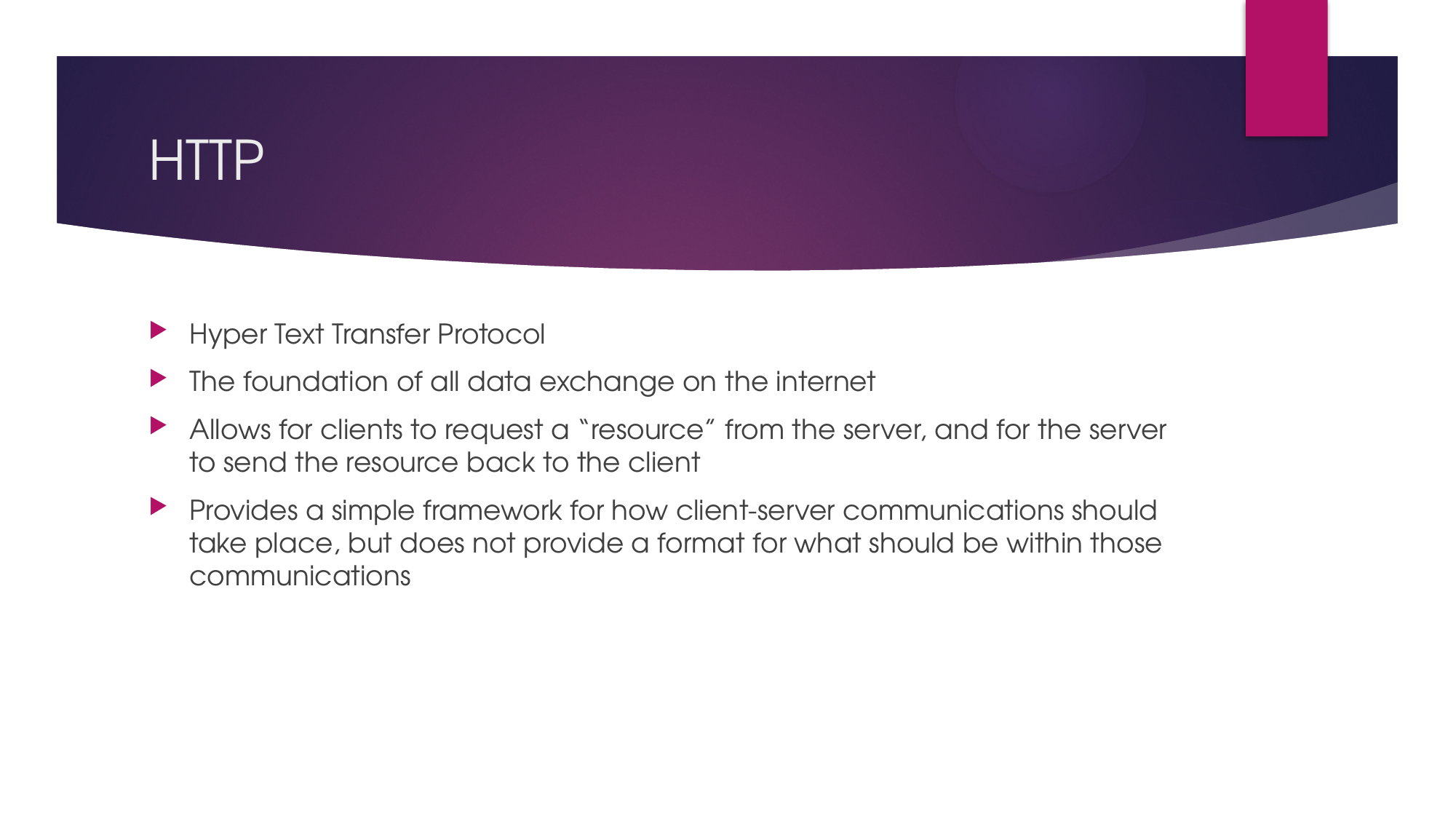

# HTTP
Hyper Text Transfer Protocol
The foundation of all data exchange on the internet
Allows for clients to request a “resource” from the server, and for the server to send the resource back to the client
Provides a simple framework for how client-server communications should take place, but does not provide a format for what should be within those communications